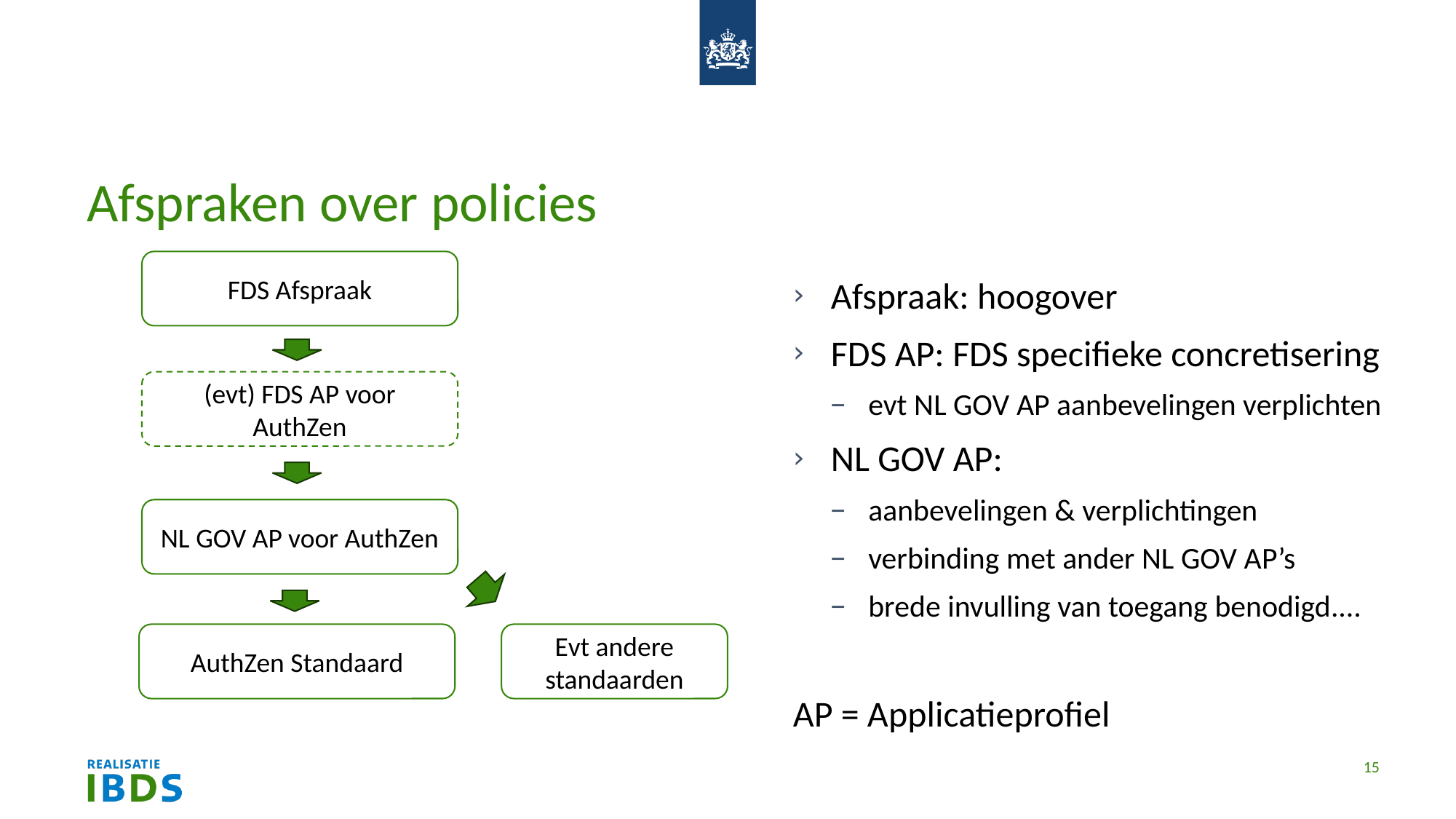

# Afspraken over policies
FDS Afspraak
Afspraak: hoogover
FDS AP: FDS specifieke concretisering
evt NL GOV AP aanbevelingen verplichten
NL GOV AP:
aanbevelingen & verplichtingen
verbinding met ander NL GOV AP’s
brede invulling van toegang benodigd....

AP = Applicatieprofiel

(evt) FDS AP voor AuthZen

NL GOV AP voor AuthZen

AuthZen Standaard
Evt andere standaarden

15